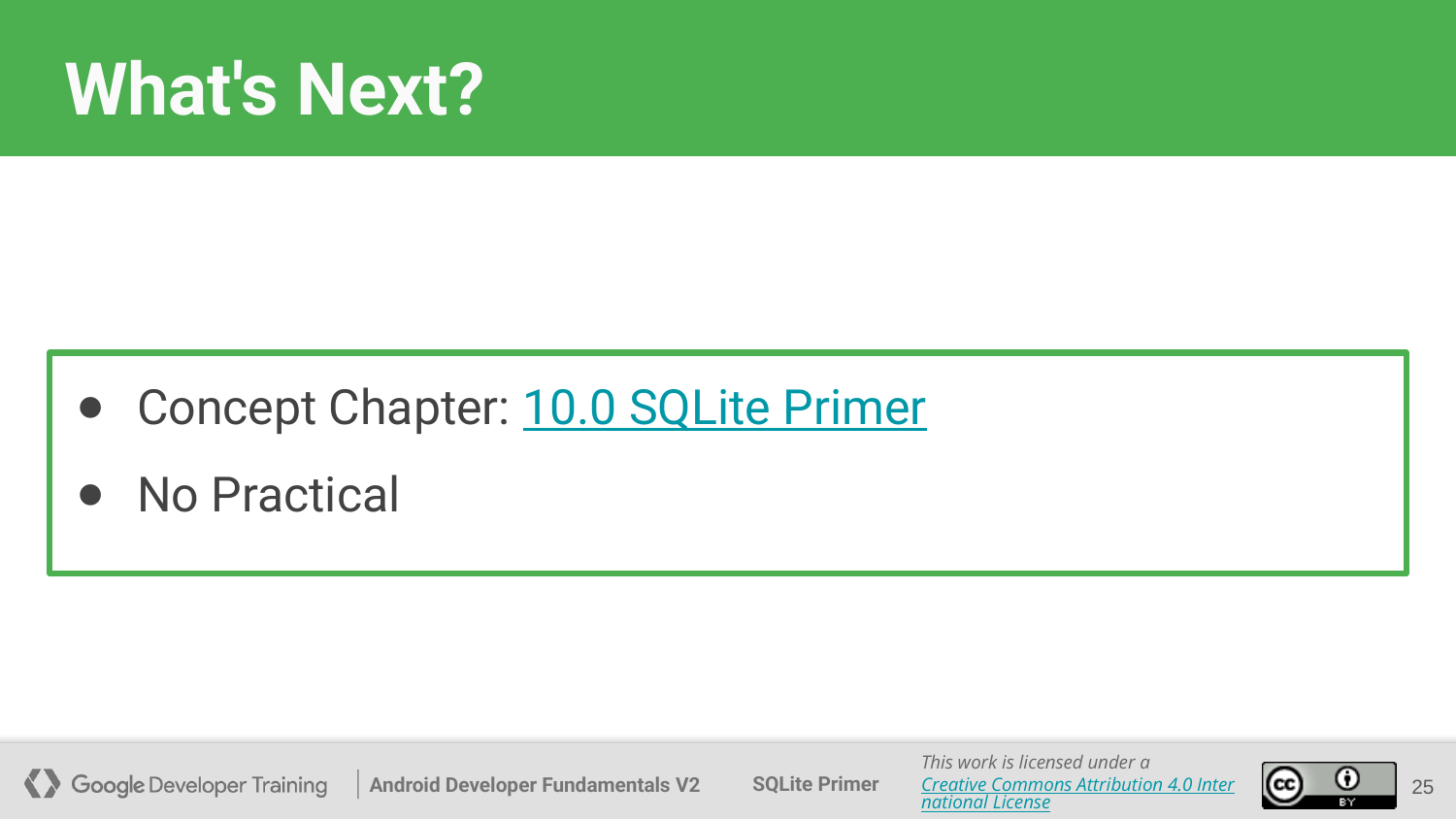

# What's Next?
Concept Chapter: 10.0 SQLite Primer
No Practical
25